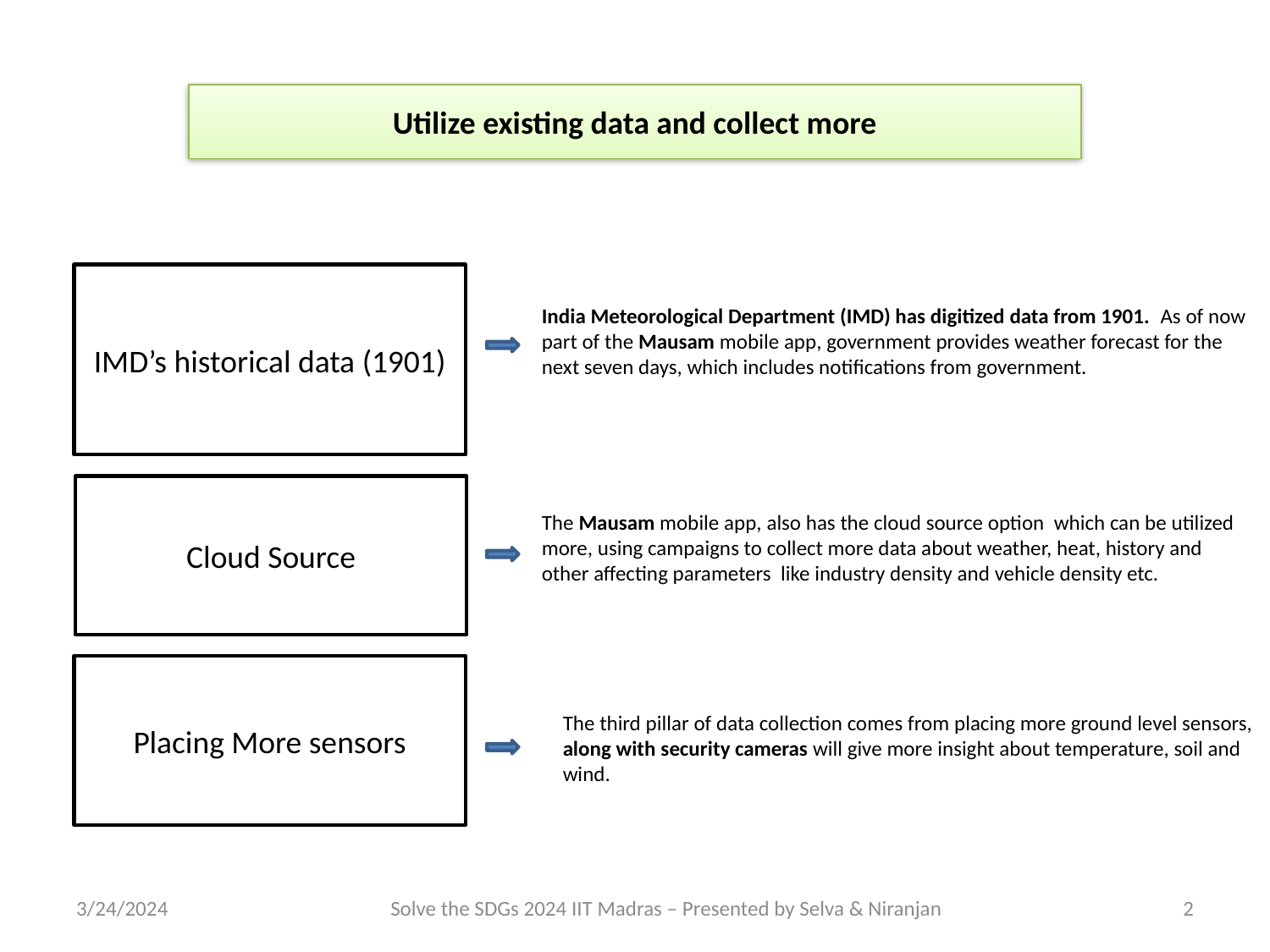

Utilize existing data and collect more
IMD’s historical data (1901)
India Meteorological Department (IMD) has digitized data from 1901.  As of now part of the Mausam mobile app, government provides weather forecast for the next seven days, which includes notifications from government.

Cloud Source
The Mausam mobile app, also has the cloud source option  which can be utilized more, using campaigns to collect more data about weather, heat, history and other affecting parameters  like industry density and vehicle density etc.

Placing More sensors
The third pillar of data collection comes from placing more ground level sensors, along with security cameras will give more insight about temperature, soil and wind.

3/24/2024
Solve the SDGs 2024 IIT Madras – Presented by Selva & Niranjan
2